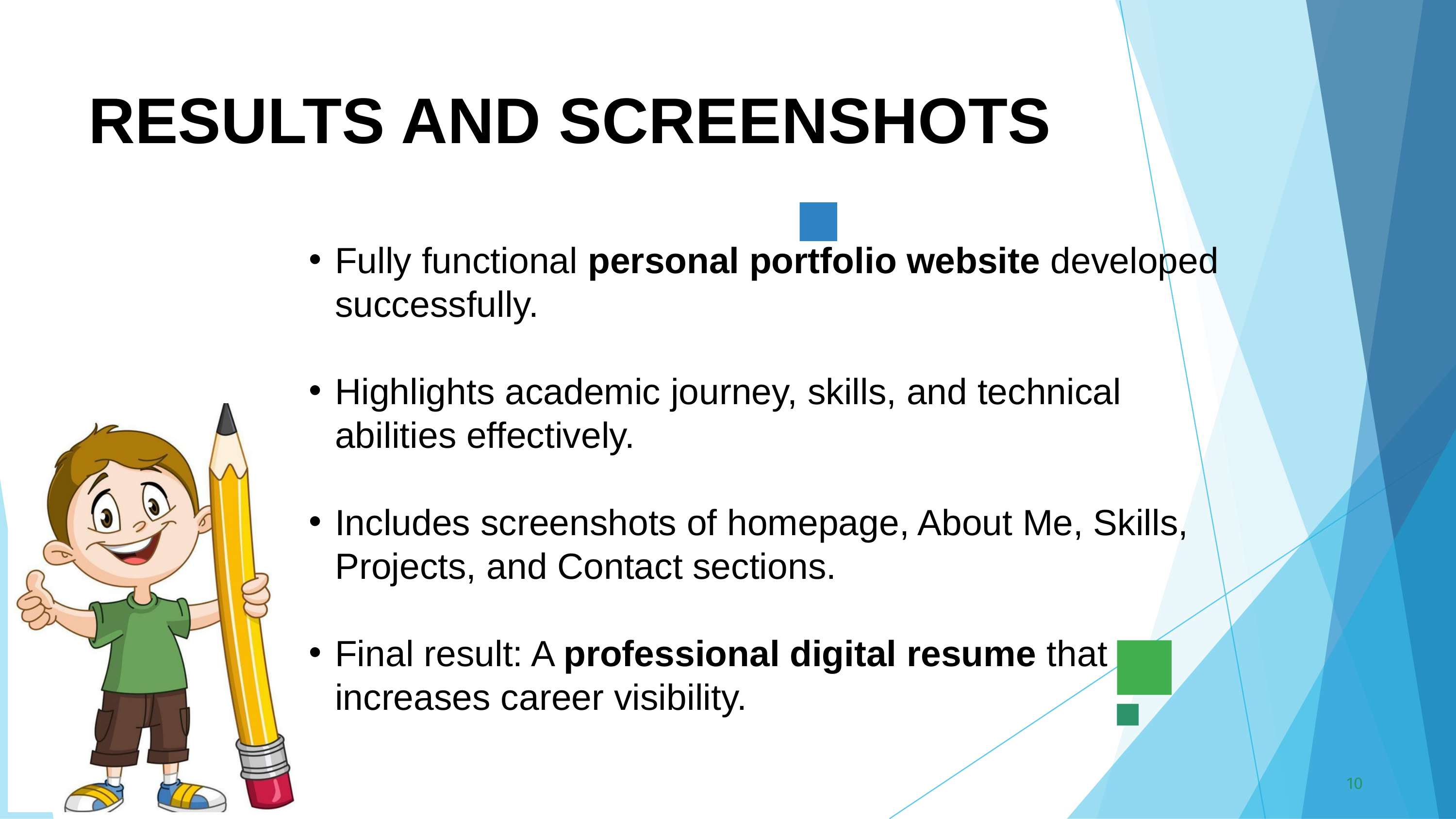

RESULTS AND SCREENSHOTS

Fully functional personal portfolio website developed successfully.

Highlights academic journey, skills, and technical abilities effectively.

Includes screenshots of homepage, About Me, Skills, Projects, and Contact sections.

Final result: A professional digital resume that increases career visibility.

10
3/21/2024  Annual Review